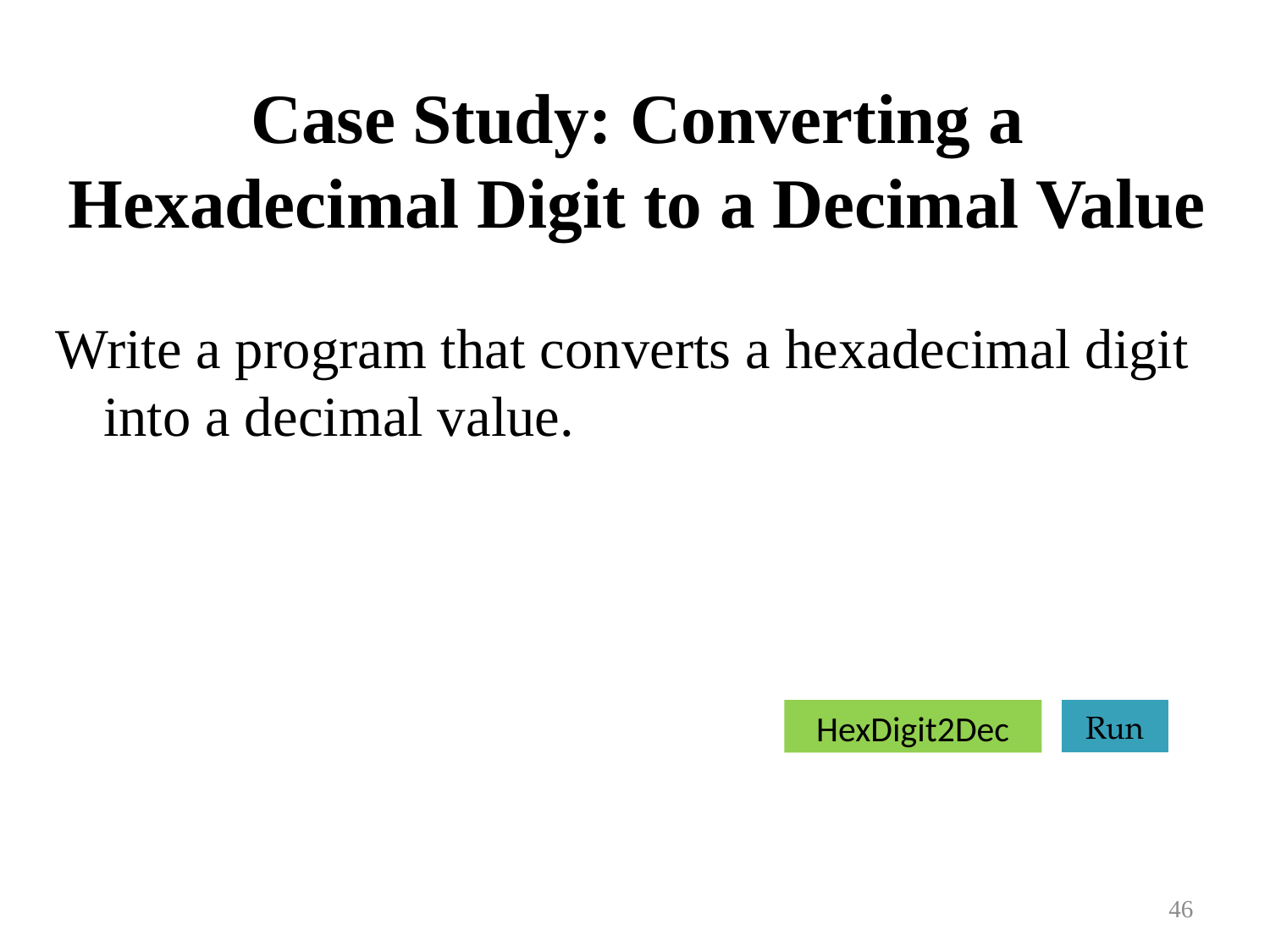

# Case Study: Converting a Hexadecimal Digit to a Decimal Value
Write a program that converts a hexadecimal digit into a decimal value.
HexDigit2Dec
Run
46